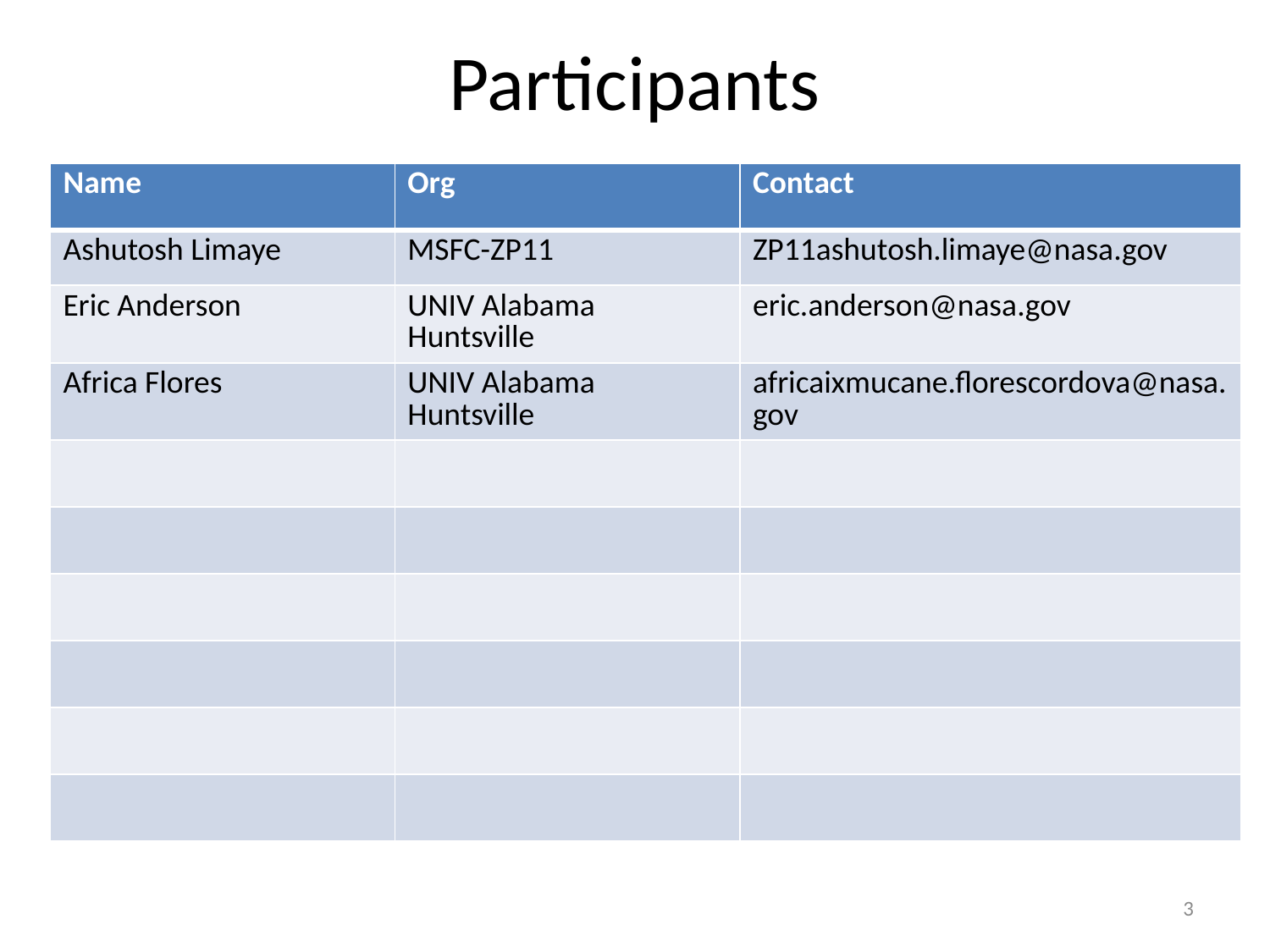

# Participants
| Name | Org | Contact |
| --- | --- | --- |
| Ashutosh Limaye | MSFC-ZP11 | ZP11ashutosh.limaye@nasa.gov |
| Eric Anderson | UNIV Alabama Huntsville | eric.anderson@nasa.gov |
| Africa Flores | UNIV Alabama Huntsville | africaixmucane.florescordova@nasa.gov |
|  |  |  |
|  |  |  |
|  |  |  |
|  |  |  |
|  |  |  |
|  |  |  |
3